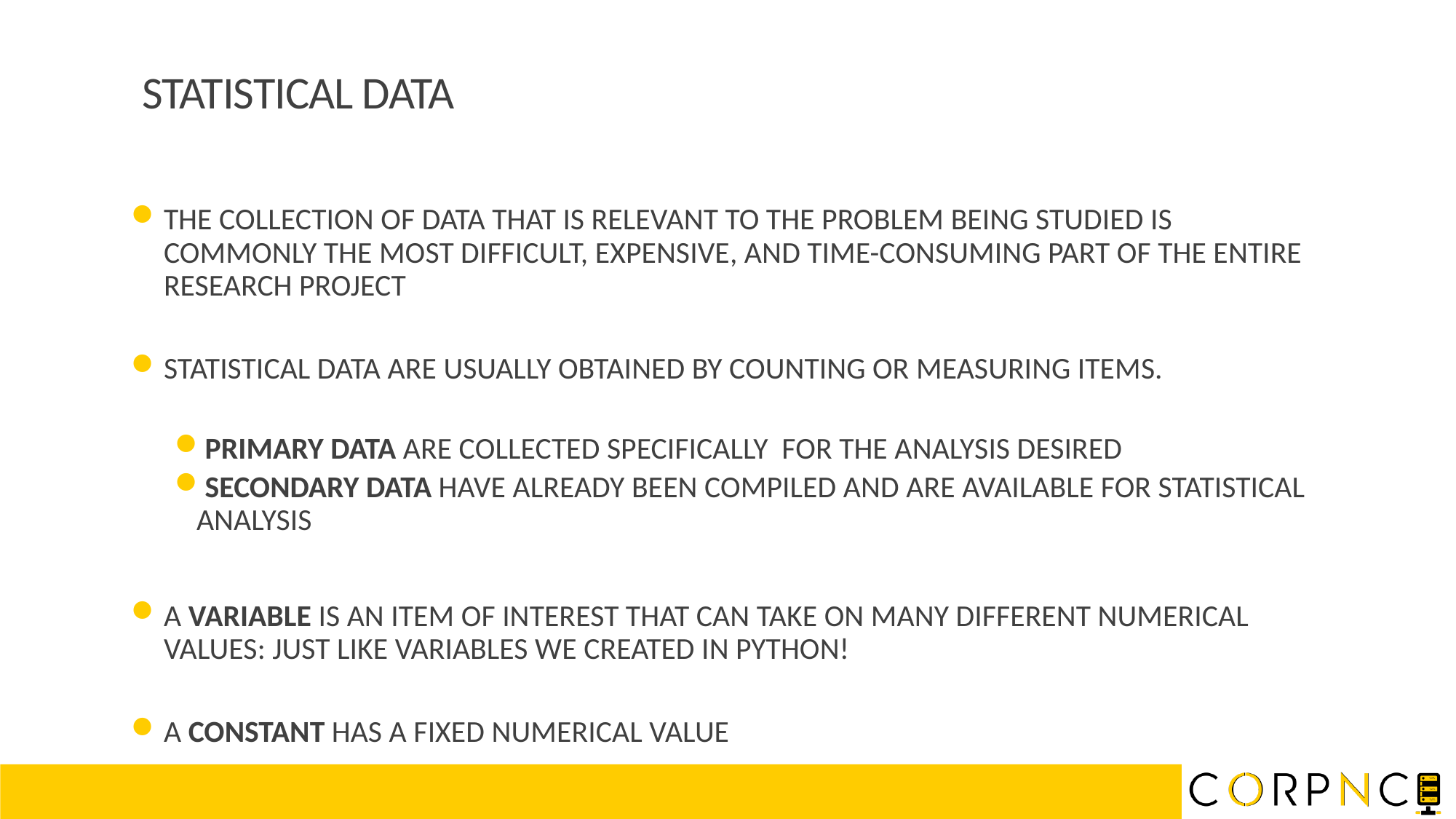

# STATISTICAL DATA
THE COLLECTION OF DATA THAT IS RELEVANT TO THE PROBLEM BEING STUDIED IS COMMONLY THE MOST DIFFICULT, EXPENSIVE, AND TIME-CONSUMING PART OF THE ENTIRE RESEARCH PROJECT

STATISTICAL DATA ARE USUALLY OBTAINED BY COUNTING OR MEASURING ITEMS.

PRIMARY DATA ARE COLLECTED SPECIFICALLY  FOR THE ANALYSIS DESIRED
SECONDARY DATA HAVE ALREADY BEEN COMPILED AND ARE AVAILABLE FOR STATISTICAL ANALYSIS

A VARIABLE IS AN ITEM OF INTEREST THAT CAN TAKE ON MANY DIFFERENT NUMERICAL VALUES: JUST LIKE VARIABLES WE CREATED IN PYTHON!

A CONSTANT HAS A FIXED NUMERICAL VALUE